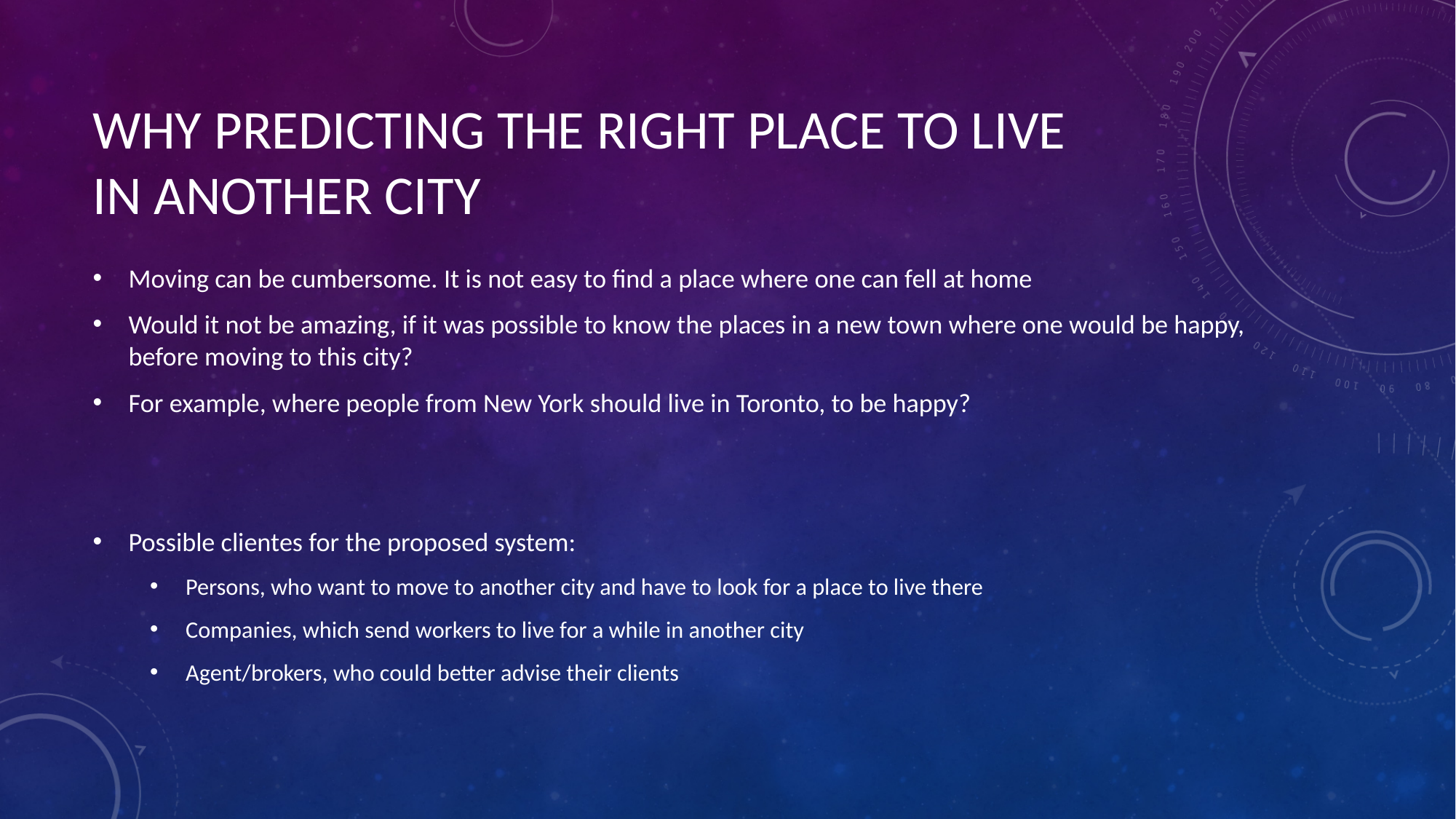

# Why Predicting the right place to live in another city
Moving can be cumbersome. It is not easy to find a place where one can fell at home
Would it not be amazing, if it was possible to know the places in a new town where one would be happy, before moving to this city?
For example, where people from New York should live in Toronto, to be happy?

Possible clientes for the proposed system:
Persons, who want to move to another city and have to look for a place to live there
Companies, which send workers to live for a while in another city
Agent/brokers, who could better advise their clients